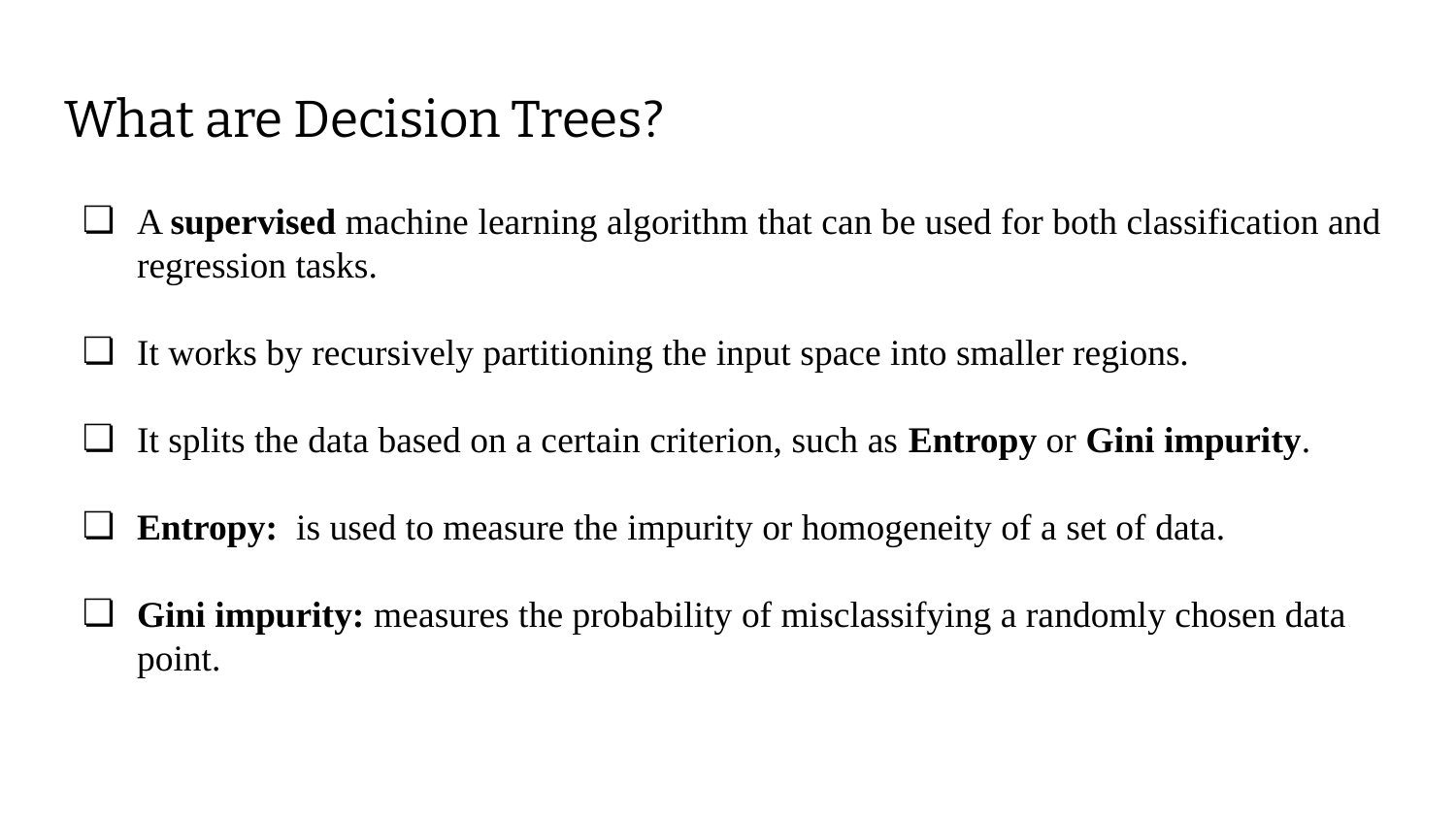

# What are Decision Trees?
A supervised machine learning algorithm that can be used for both classification and regression tasks.
It works by recursively partitioning the input space into smaller regions.
It splits the data based on a certain criterion, such as Entropy or Gini impurity.
Entropy:  is used to measure the impurity or homogeneity of a set of data.
Gini impurity: measures the probability of misclassifying a randomly chosen data point.